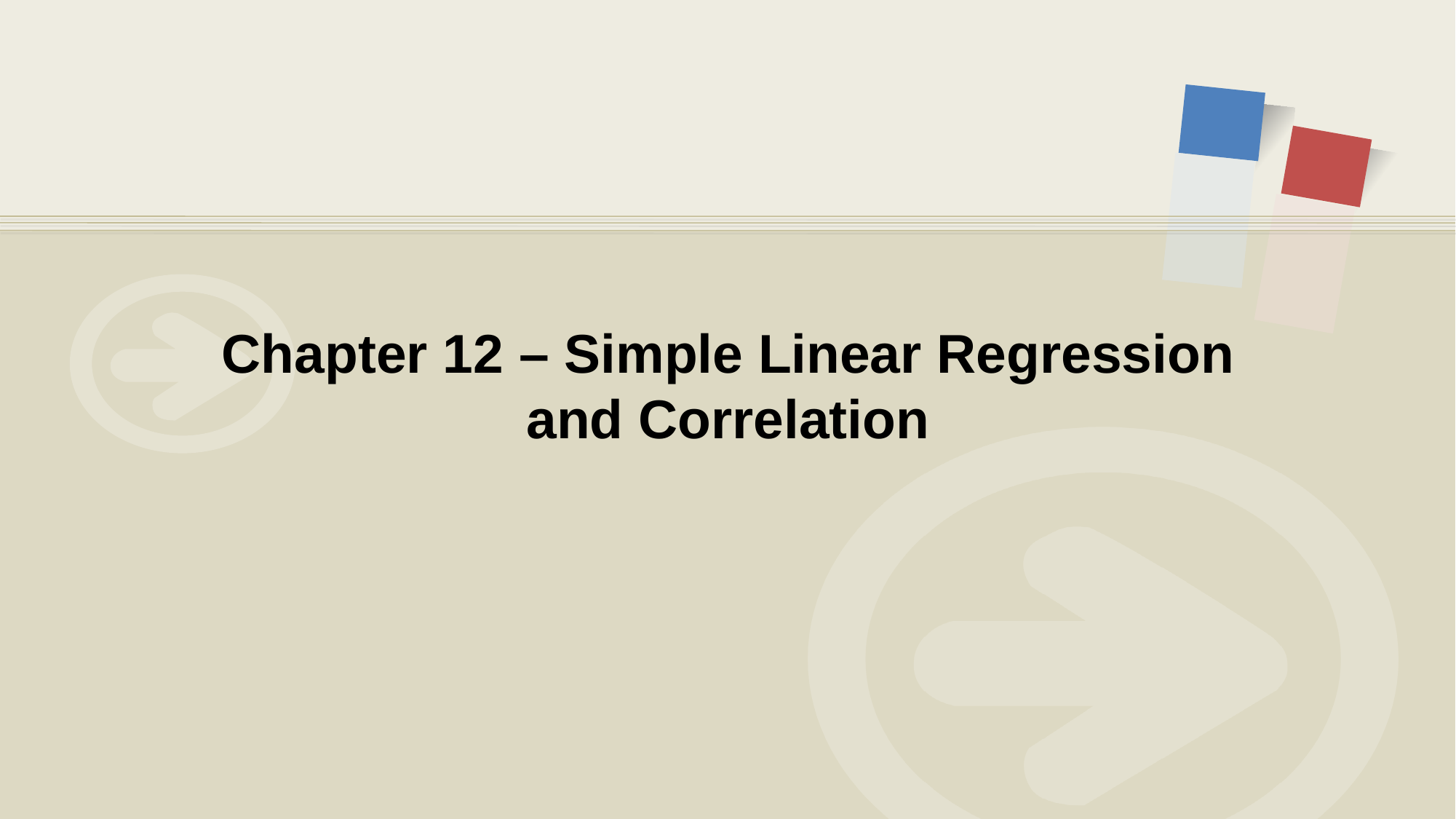

# Chapter 12 – Simple Linear Regression and Correlation